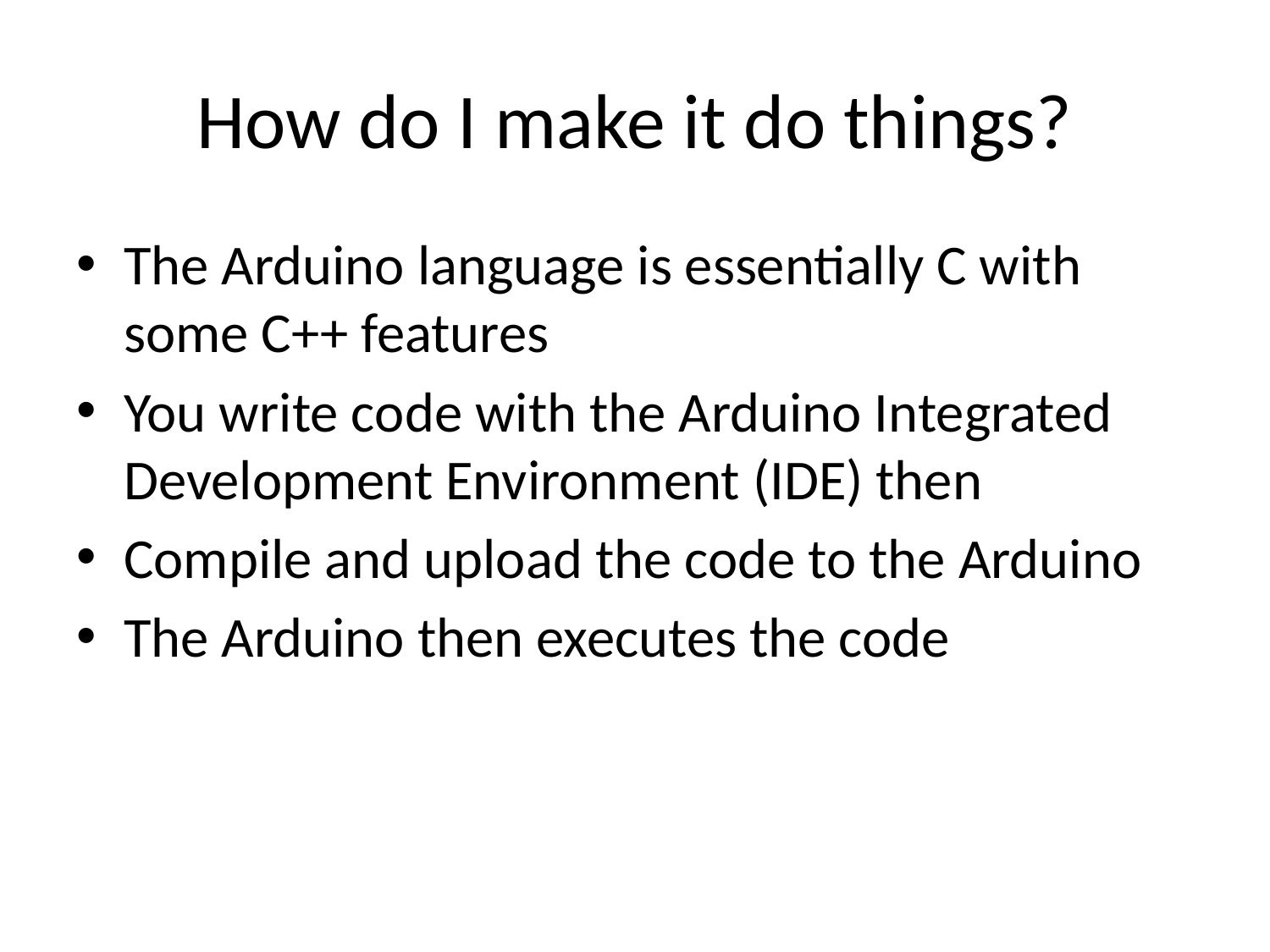

# How do I make it do things?
The Arduino language is essentially C with some C++ features
You write code with the Arduino Integrated Development Environment (IDE) then
Compile and upload the code to the Arduino
The Arduino then executes the code